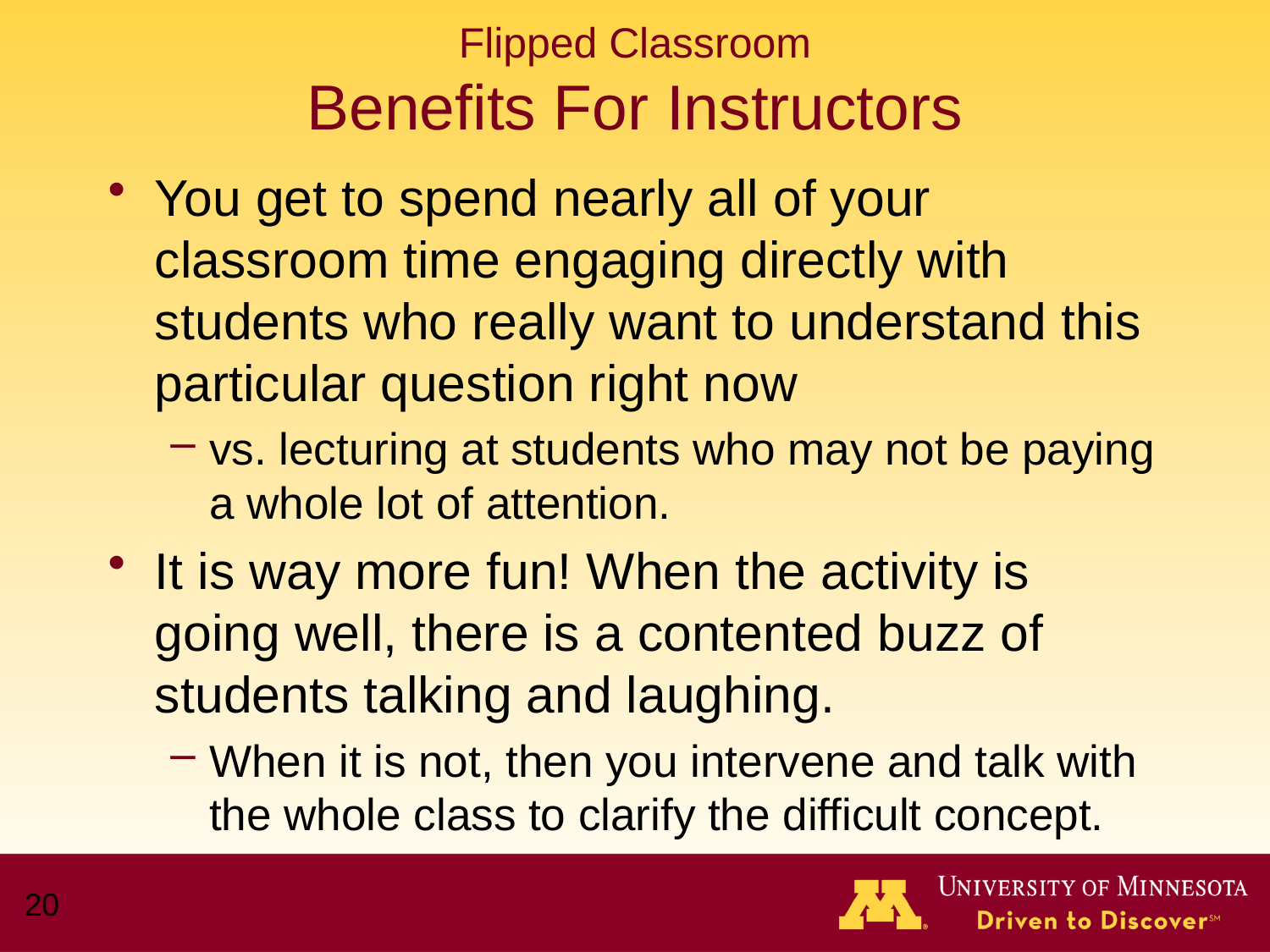

# Flipped Classroom Benefits For Instructors
You get to spend nearly all of your classroom time engaging directly with students who really want to understand this particular question right now
vs. lecturing at students who may not be paying a whole lot of attention.
It is way more fun! When the activity is going well, there is a contented buzz of students talking and laughing.
When it is not, then you intervene and talk with the whole class to clarify the difficult concept.